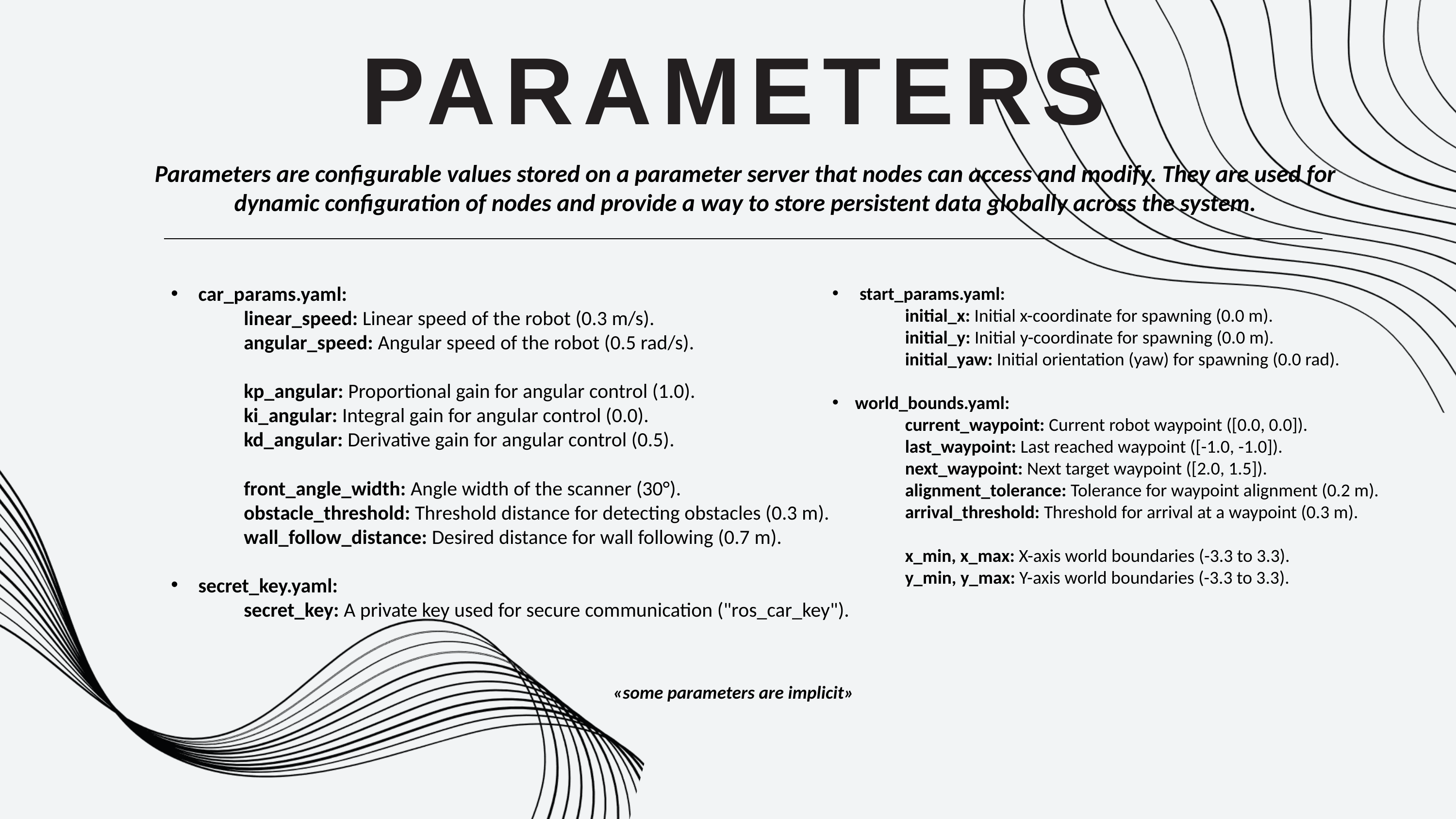

PARAMETERS
Parameters are configurable values stored on a parameter server that nodes can access and modify. They are used for dynamic configuration of nodes and provide a way to store persistent data globally across the system.
car_params.yaml:
	linear_speed: Linear speed of the robot (0.3 m/s).
	angular_speed: Angular speed of the robot (0.5 rad/s).

	kp_angular: Proportional gain for angular control (1.0).
	ki_angular: Integral gain for angular control (0.0).
	kd_angular: Derivative gain for angular control (0.5).

	front_angle_width: Angle width of the scanner (30°).
	obstacle_threshold: Threshold distance for detecting obstacles (0.3 m).
	wall_follow_distance: Desired distance for wall following (0.7 m).

secret_key.yaml:
	secret_key: A private key used for secure communication ("ros_car_key").
start_params.yaml:
	initial_x: Initial x-coordinate for spawning (0.0 m).
	initial_y: Initial y-coordinate for spawning (0.0 m).
	initial_yaw: Initial orientation (yaw) for spawning (0.0 rad).

world_bounds.yaml:
	current_waypoint: Current robot waypoint ([0.0, 0.0]).
	last_waypoint: Last reached waypoint ([-1.0, -1.0]).
	next_waypoint: Next target waypoint ([2.0, 1.5]).
	alignment_tolerance: Tolerance for waypoint alignment (0.2 m).
	arrival_threshold: Threshold for arrival at a waypoint (0.3 m).

	x_min, x_max: X-axis world boundaries (-3.3 to 3.3).
	y_min, y_max: Y-axis world boundaries (-3.3 to 3.3).

«some parameters are implicit»